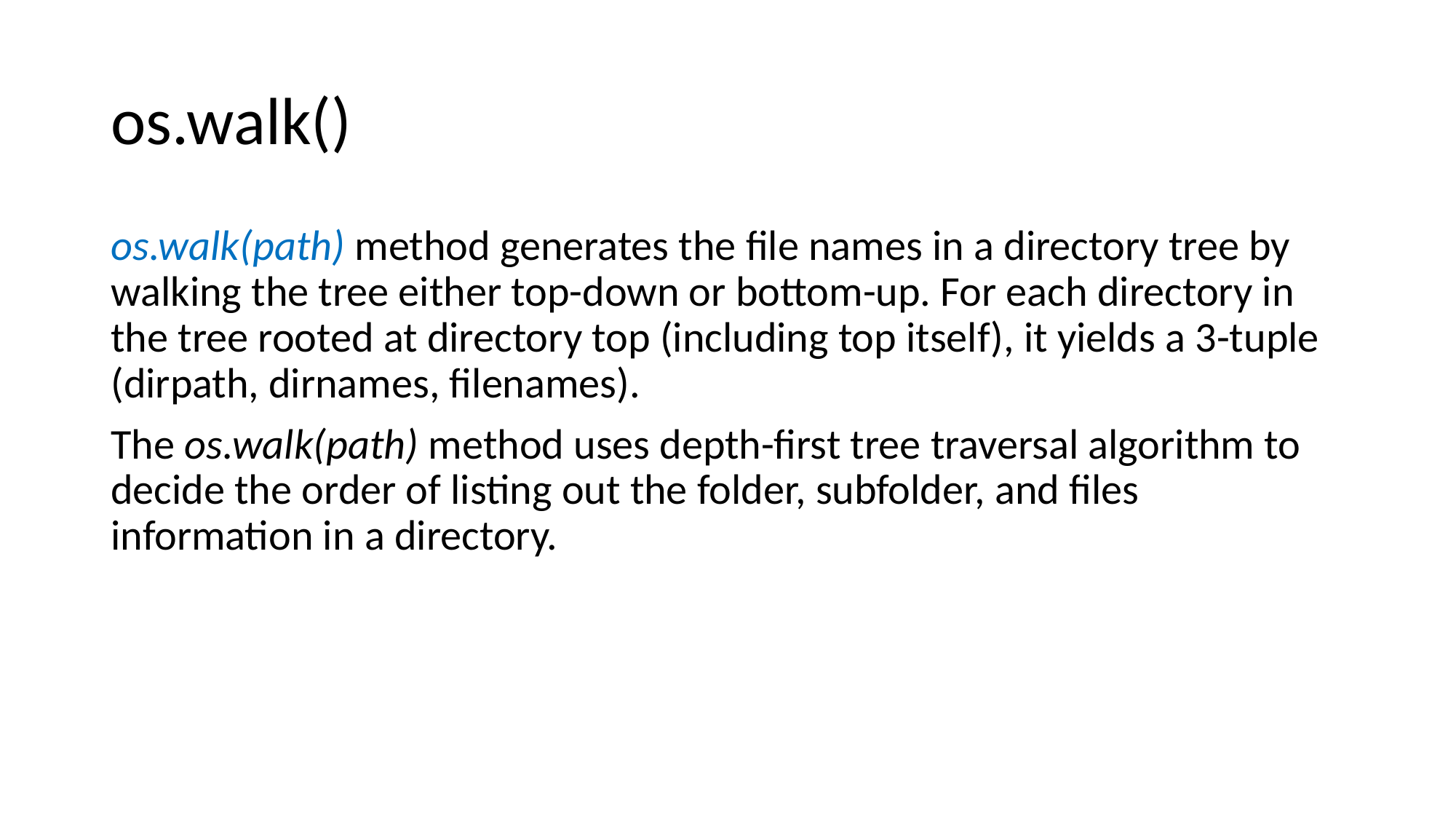

# os.walk()
os.walk(path) method generates the file names in a directory tree by walking the tree either top-down or bottom-up. For each directory in the tree rooted at directory top (including top itself), it yields a 3-tuple (dirpath, dirnames, filenames).
The os.walk(path) method uses depth-first tree traversal algorithm to decide the order of listing out the folder, subfolder, and files information in a directory.